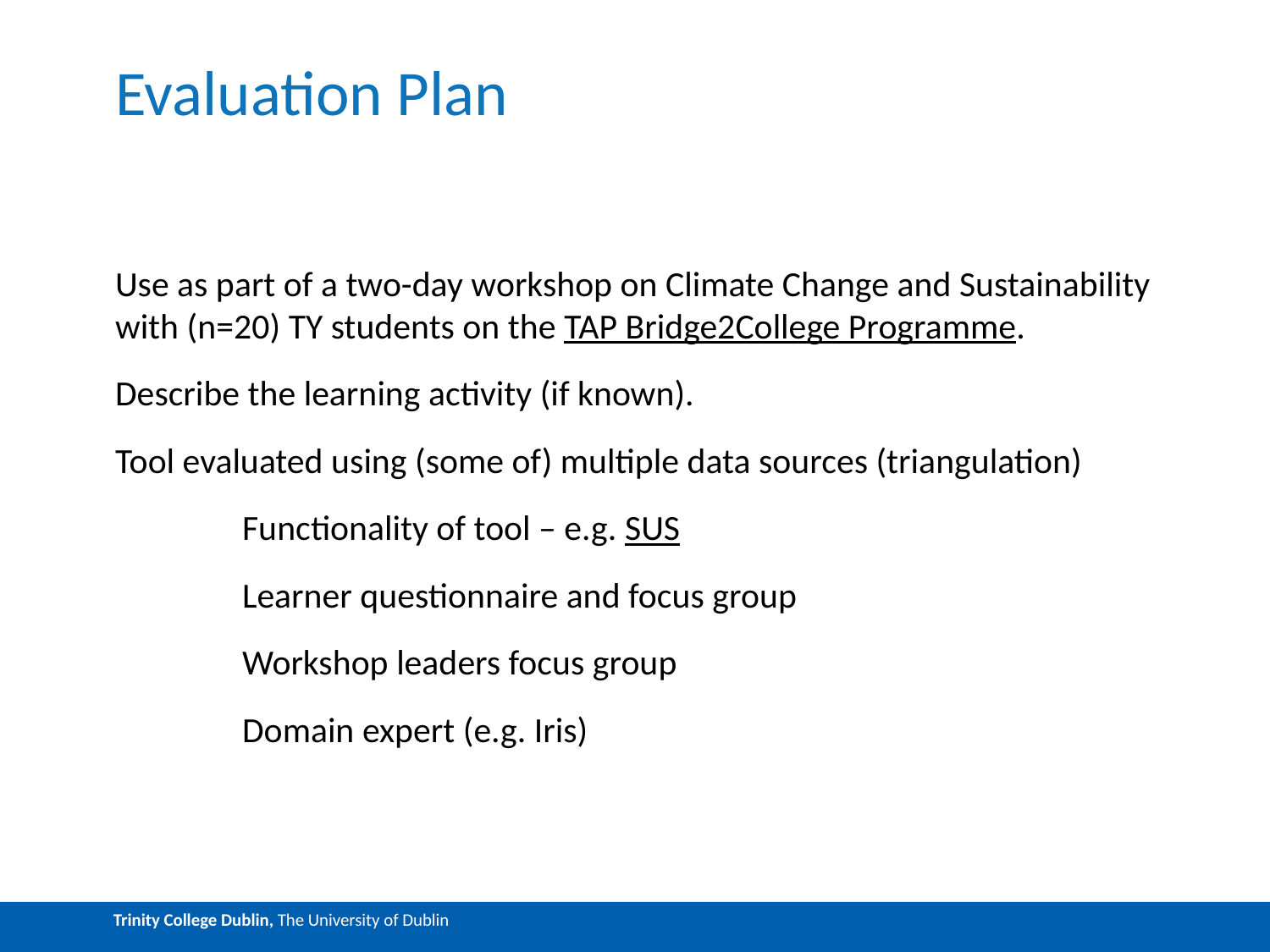

# Evaluation Plan

Use as part of a two-day workshop on Climate Change and Sustainability with (n=20) TY students on the TAP Bridge2College Programme.
Describe the learning activity (if known).
Tool evaluated using (some of) multiple data sources (triangulation)
	Functionality of tool – e.g. SUS
	Learner questionnaire and focus group
	Workshop leaders focus group
	Domain expert (e.g. Iris)